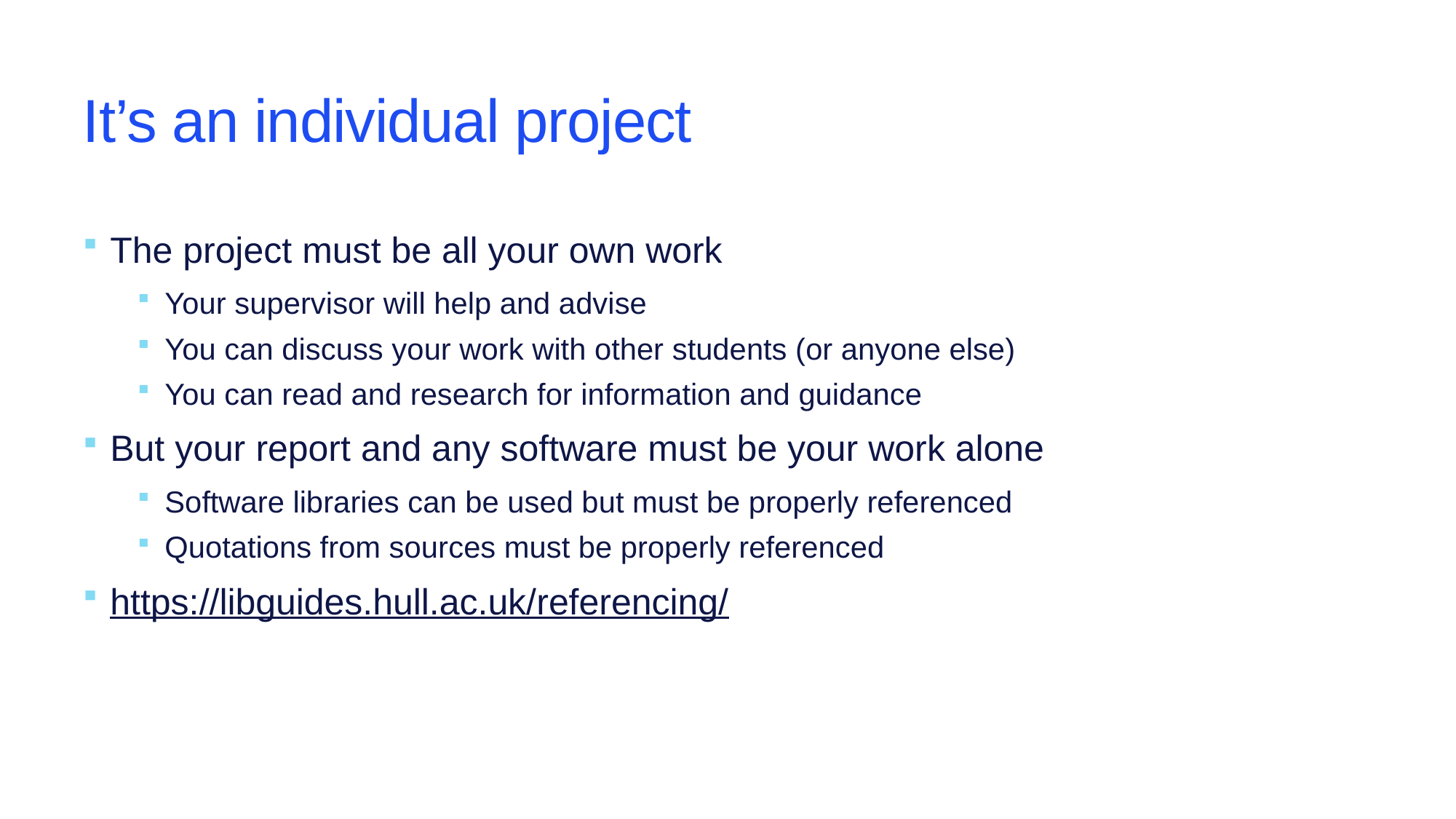

# It’s an individual project
The project must be all your own work
Your supervisor will help and advise
You can discuss your work with other students (or anyone else)
You can read and research for information and guidance
But your report and any software must be your work alone
Software libraries can be used but must be properly referenced
Quotations from sources must be properly referenced
https://libguides.hull.ac.uk/referencing/